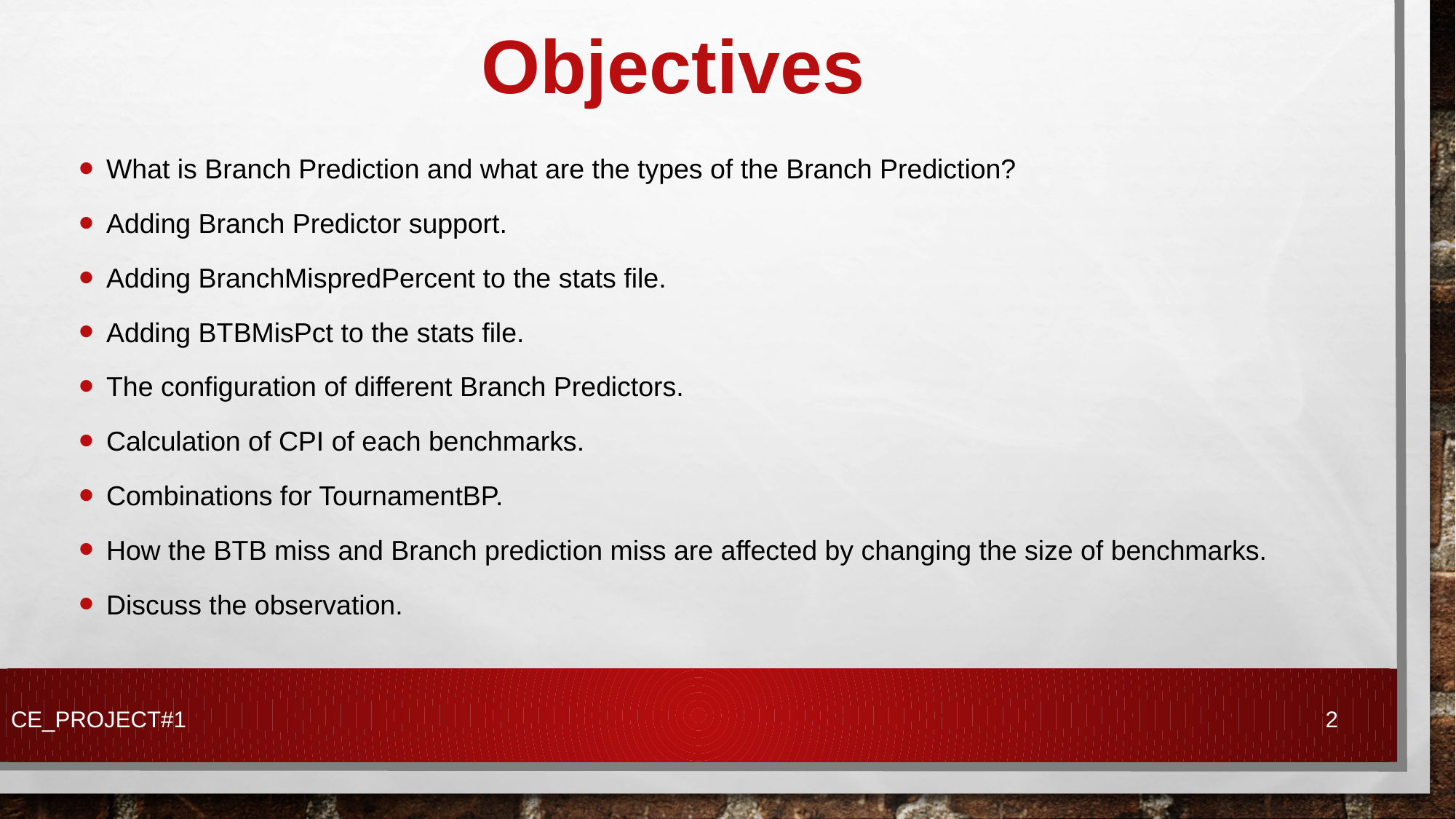

# Objectives
What is Branch Prediction and what are the types of the Branch Prediction?
Adding Branch Predictor support.
Adding BranchMispredPercent to the stats file.
Adding BTBMisPct to the stats file.
The configuration of different Branch Predictors.
Calculation of CPI of each benchmarks.
Combinations for TournamentBP.
How the BTB miss and Branch prediction miss are affected by changing the size of benchmarks.
Discuss the observation.

CE_PROJECT#1
2